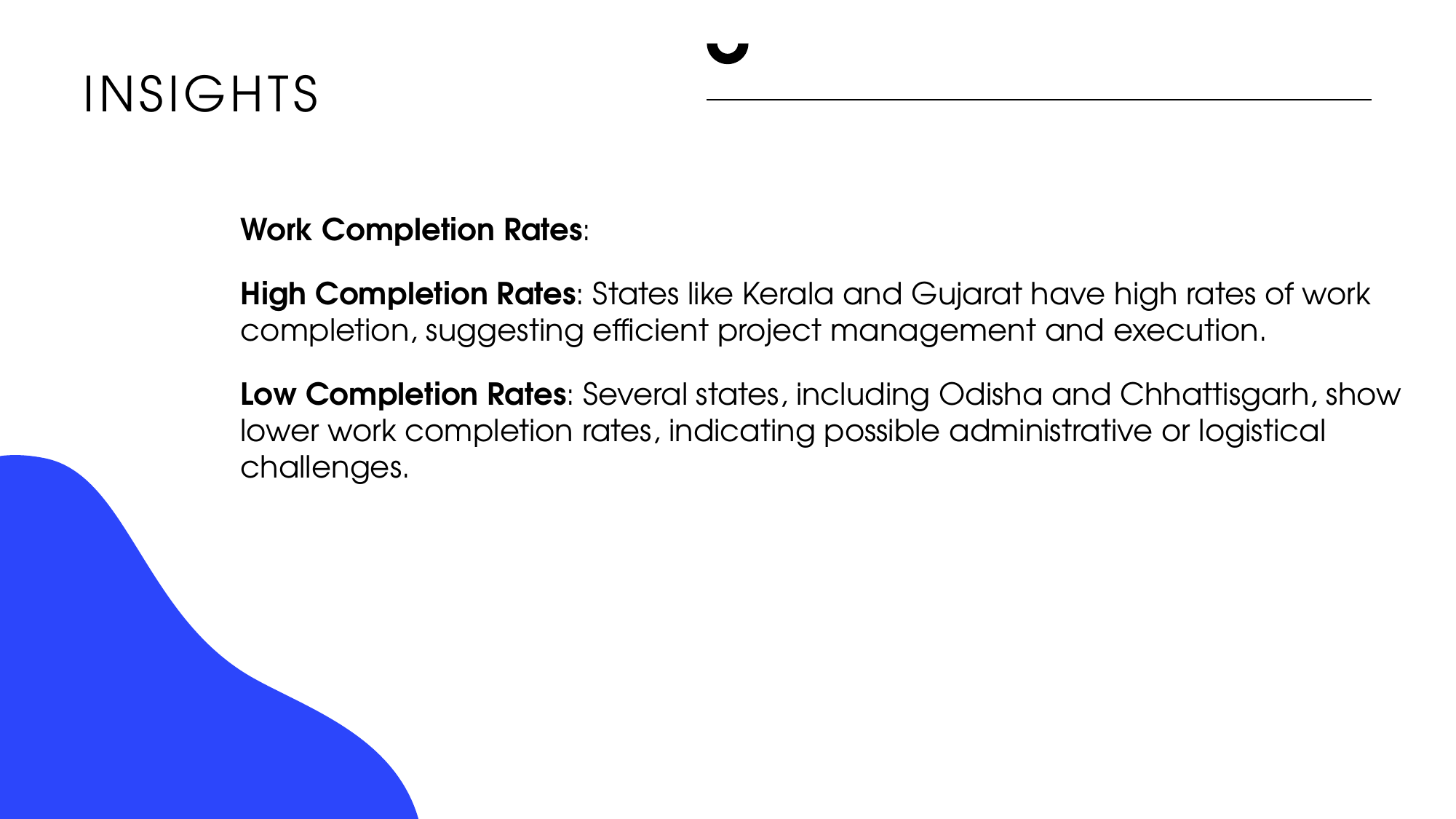

# Insights
Work Completion Rates:
High Completion Rates: States like Kerala and Gujarat have high rates of work completion, suggesting efficient project management and execution.
Low Completion Rates: Several states, including Odisha and Chhattisgarh, show lower work completion rates, indicating possible administrative or logistical challenges.